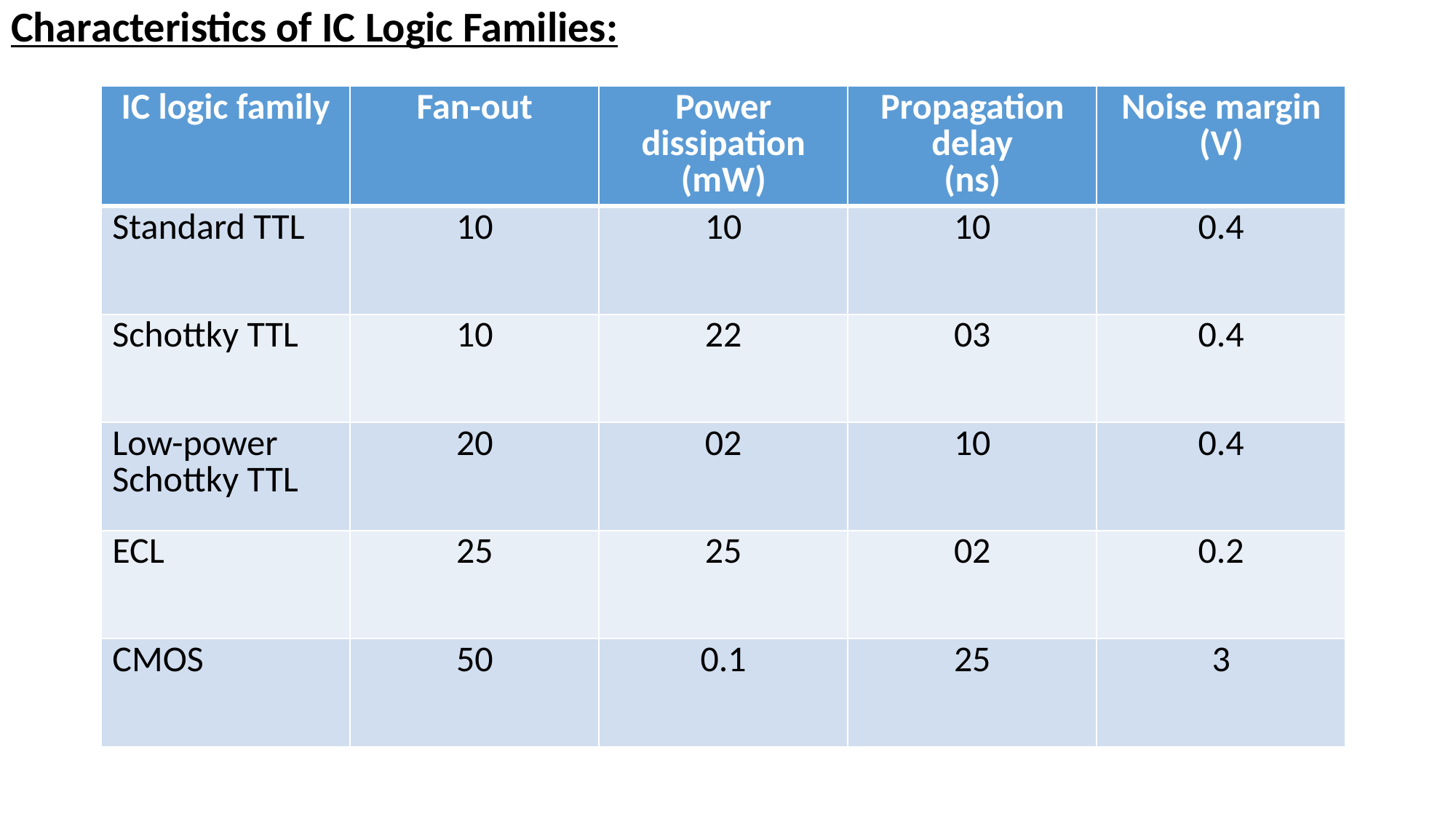

Characteristics of IC Logic Families:

| IC logic family | Fan-out | Power dissipation (mW) | Propagation delay (ns) | Noise margin (V) |
| --- | --- | --- | --- | --- |
| Standard TTL | 10 | 10 | 10 | 0.4 |
| Schottky TTL | 10 | 22 | 03 | 0.4 |
| Low-power Schottky TTL | 20 | 02 | 10 | 0.4 |
| ECL | 25 | 25 | 02 | 0.2 |
| CMOS | 50 | 0.1 | 25 | 3 |